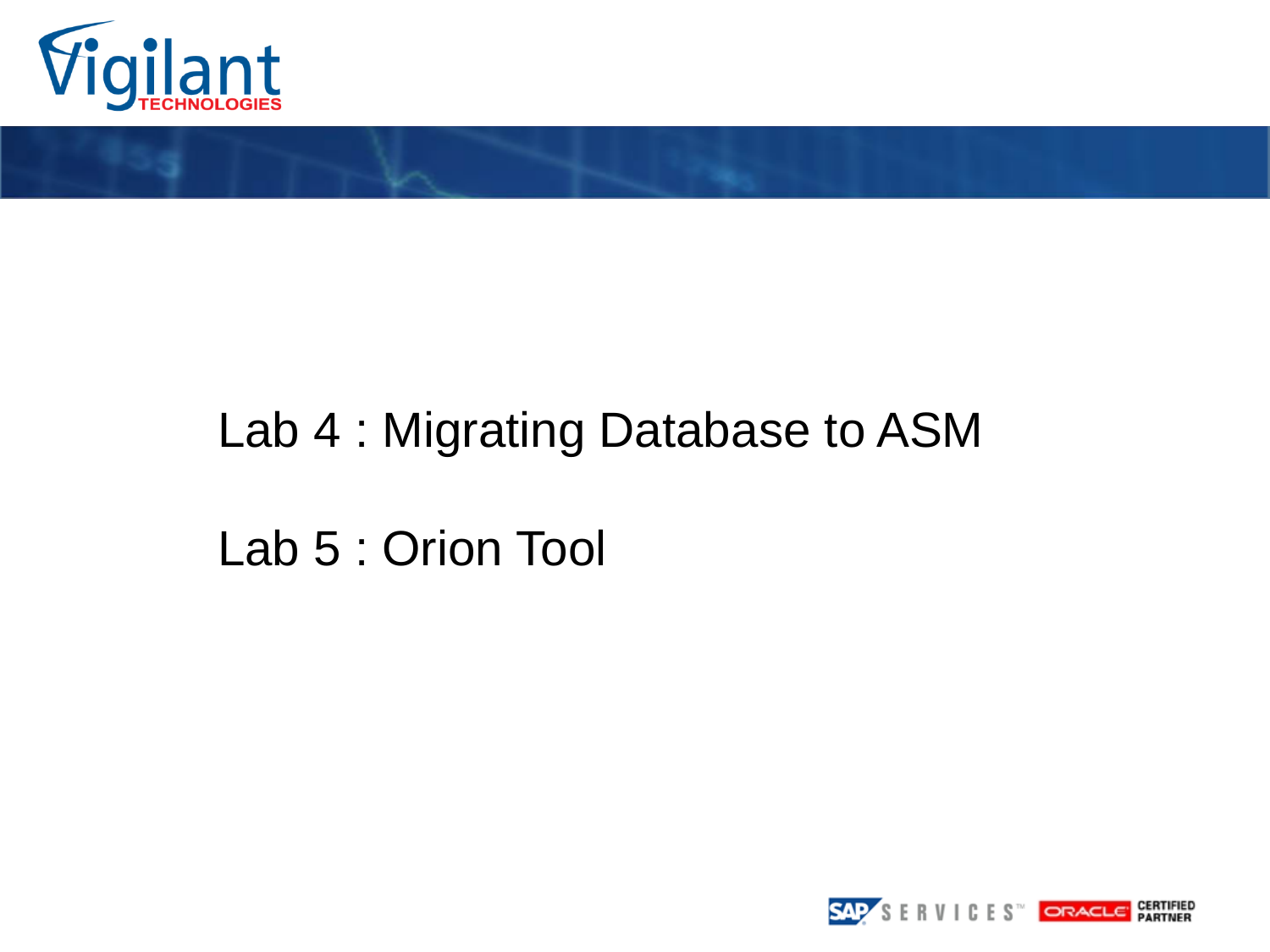

Lab 4 : Migrating Database to ASM

Lab 5 : Orion Tool